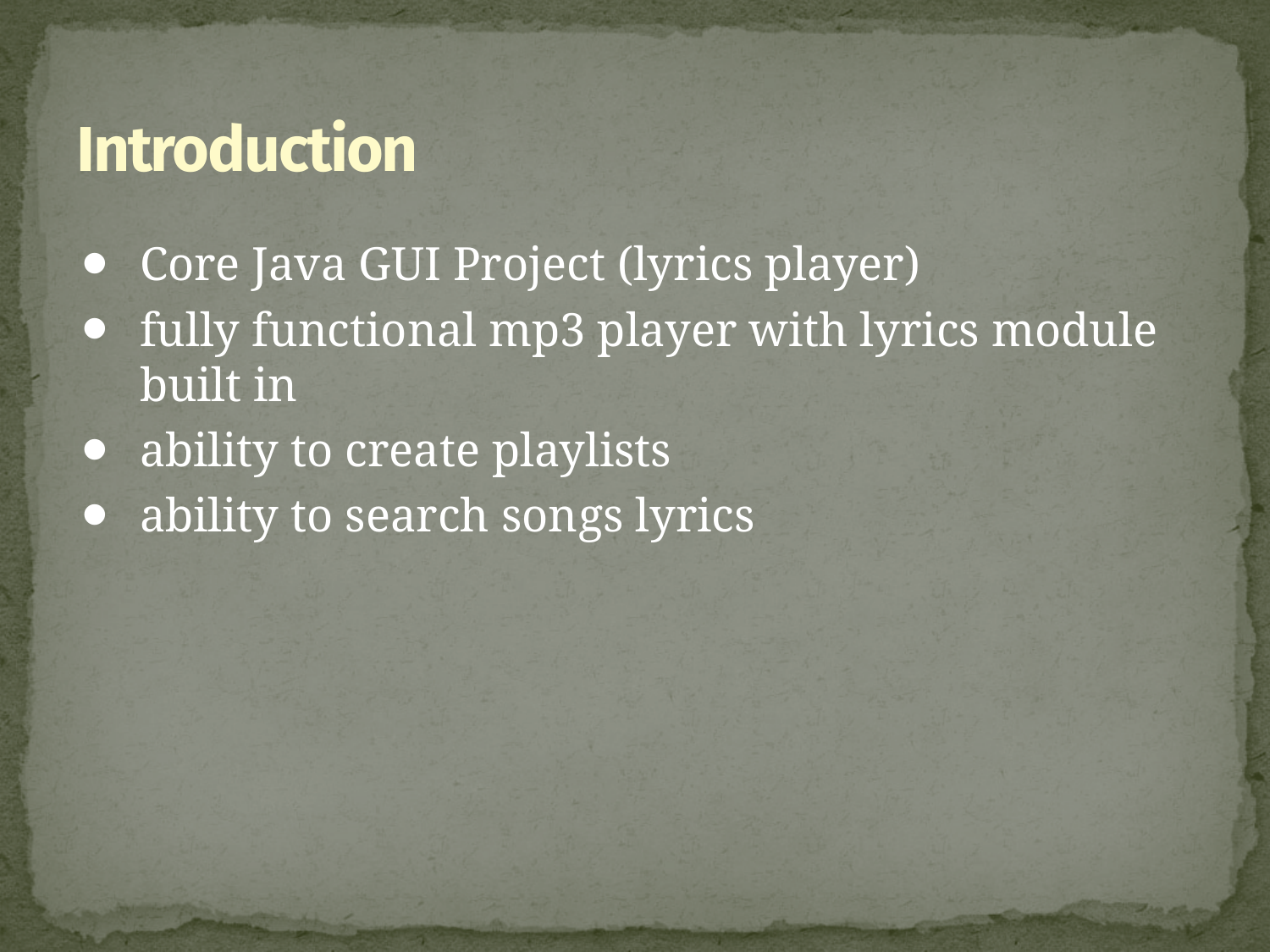

# Introduction
Core Java GUI Project (lyrics player)
fully functional mp3 player with lyrics module built in
ability to create playlists
ability to search songs lyrics